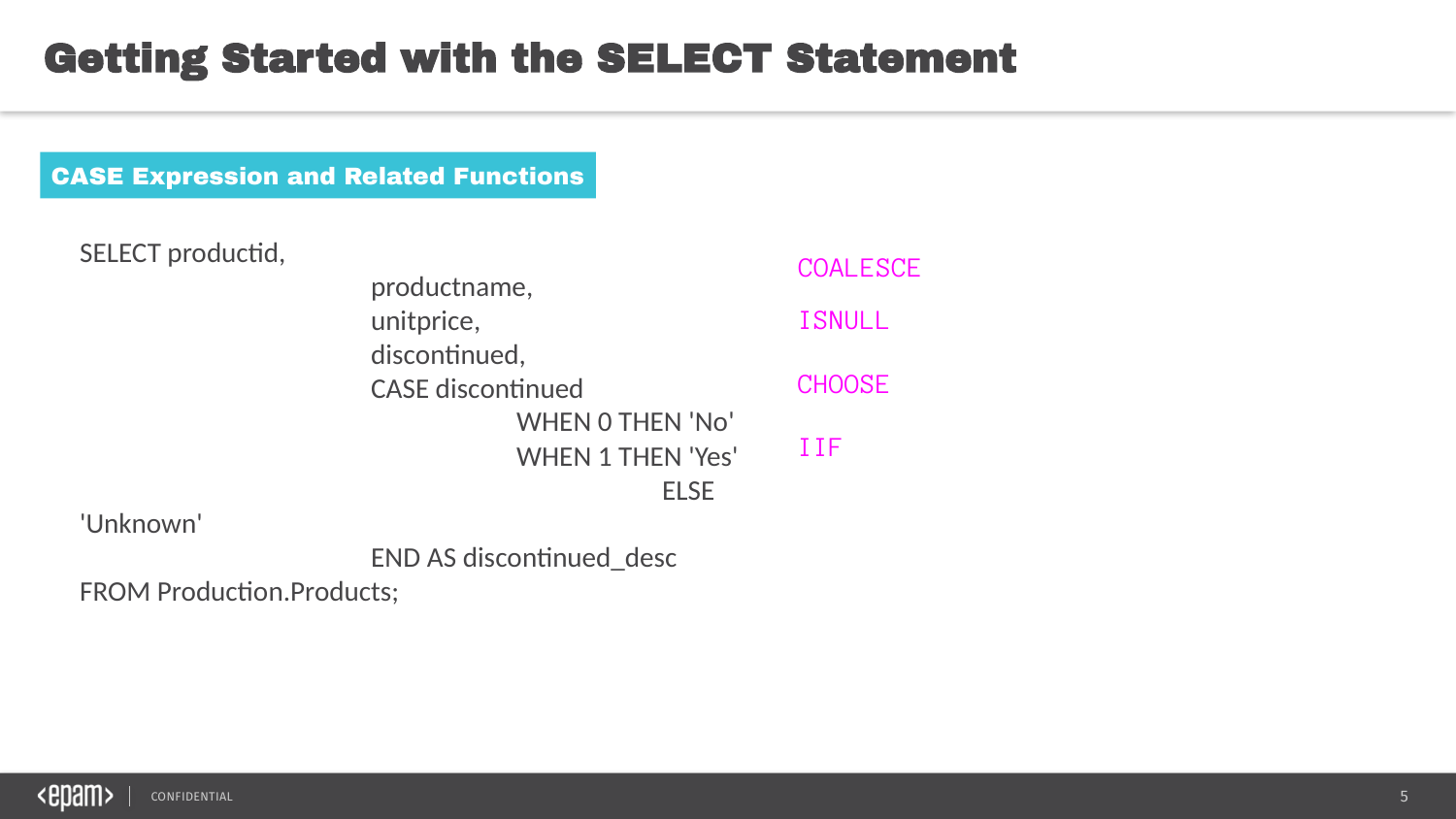

Getting Started with the SELECT Statement
CASE Expression and Related Functions
SELECT productid,
		productname,
		unitprice,
		discontinued,
		CASE discontinued
			WHEN 0 THEN 'No'
			WHEN 1 THEN 'Yes'
				ELSE 'Unknown'
		END AS discontinued_desc
FROM Production.Products;
COALESCE
ISNULL
CHOOSE
IIF